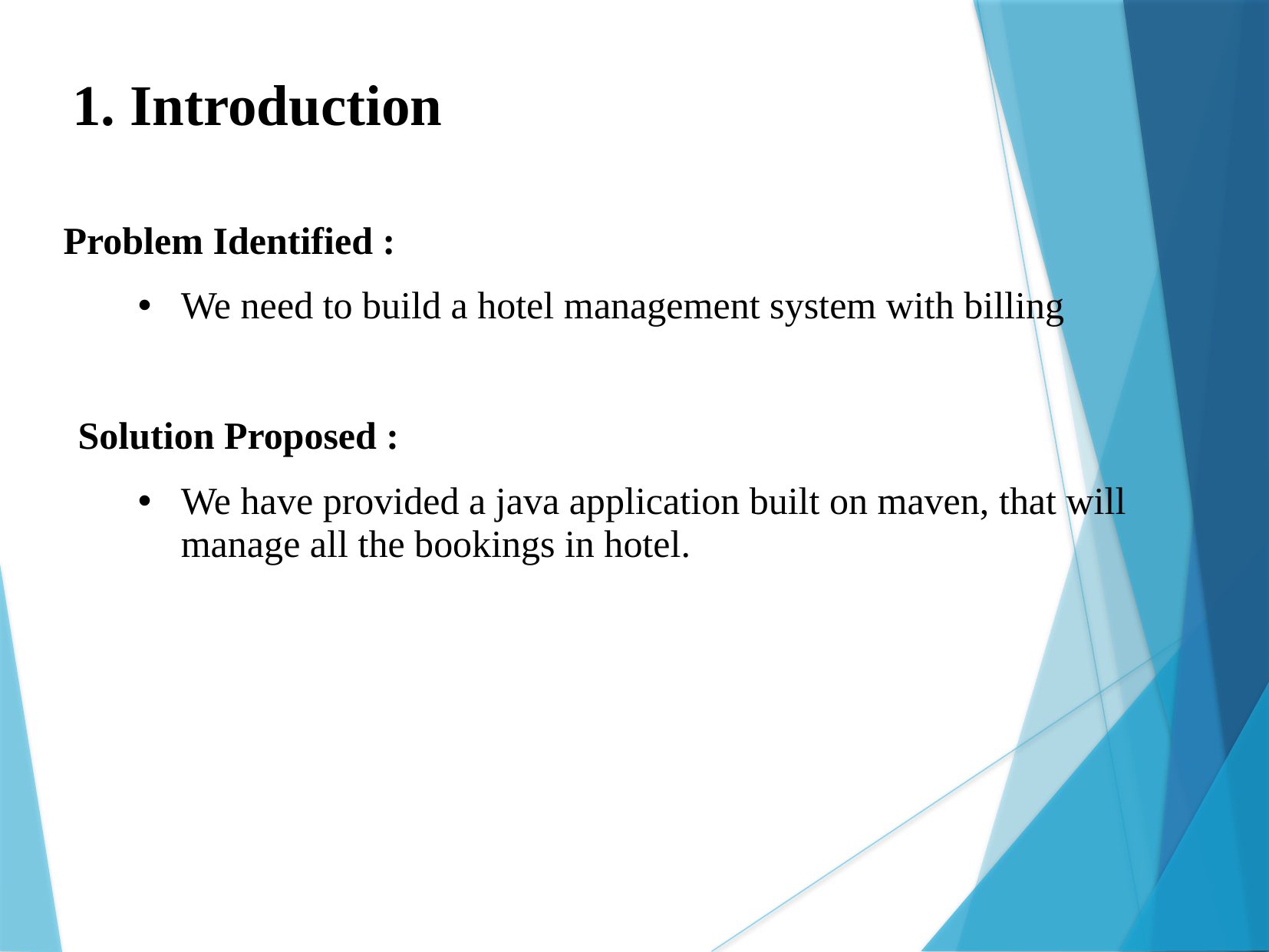

1. Introduction
Problem Identified :
We need to build a hotel management system with billing

Solution Proposed :
We have provided a java application built on maven, that will manage all the bookings in hotel.